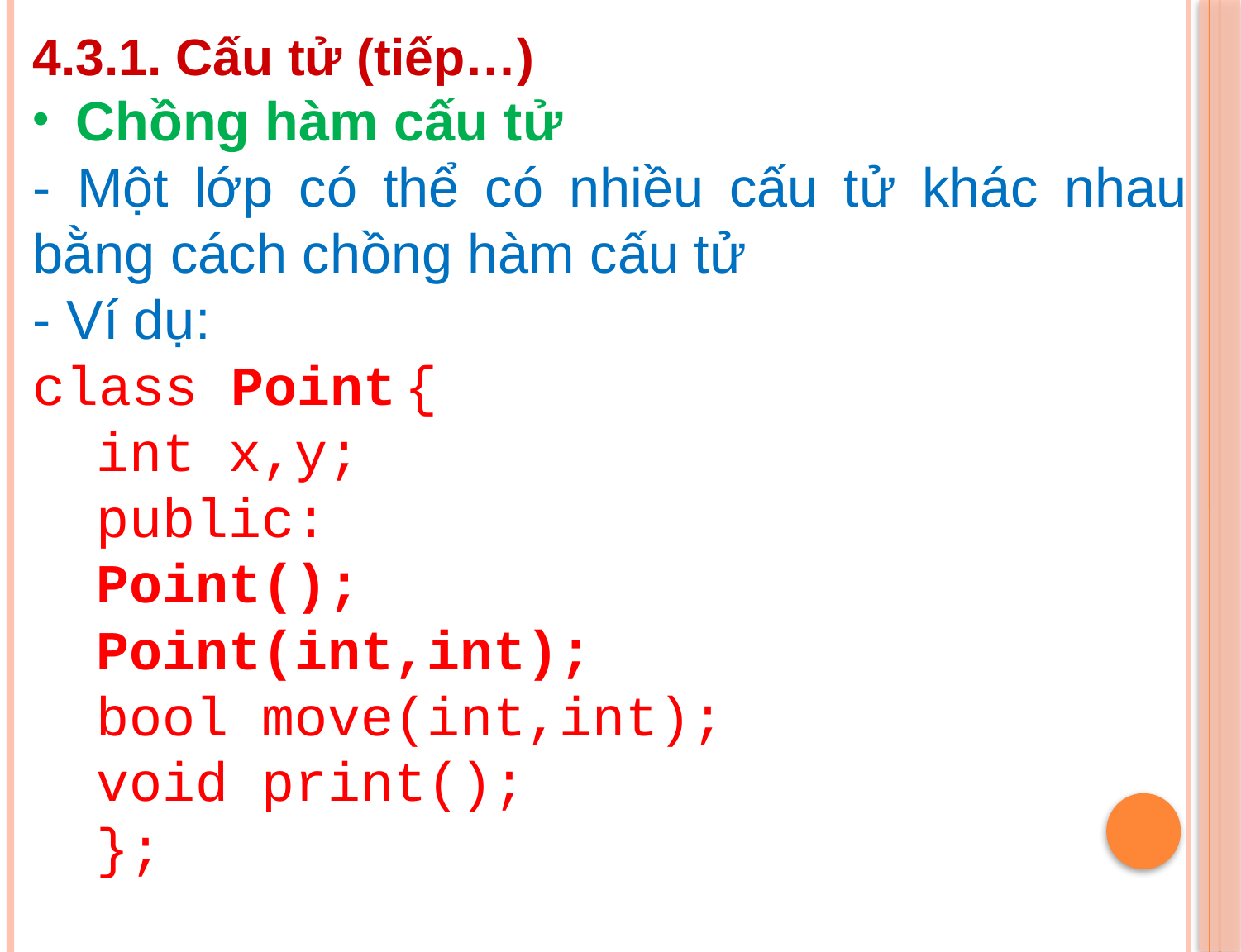

4.3.1. Cấu tử (tiếp…)
 Chồng hàm cấu tử
- Một lớp có thể có nhiều cấu tử khác nhau bằng cách chồng hàm cấu tử
- Ví dụ:
class Point	{
int x,y;
public:
Point();
Point(int,int);
bool move(int,int);
void print();
};